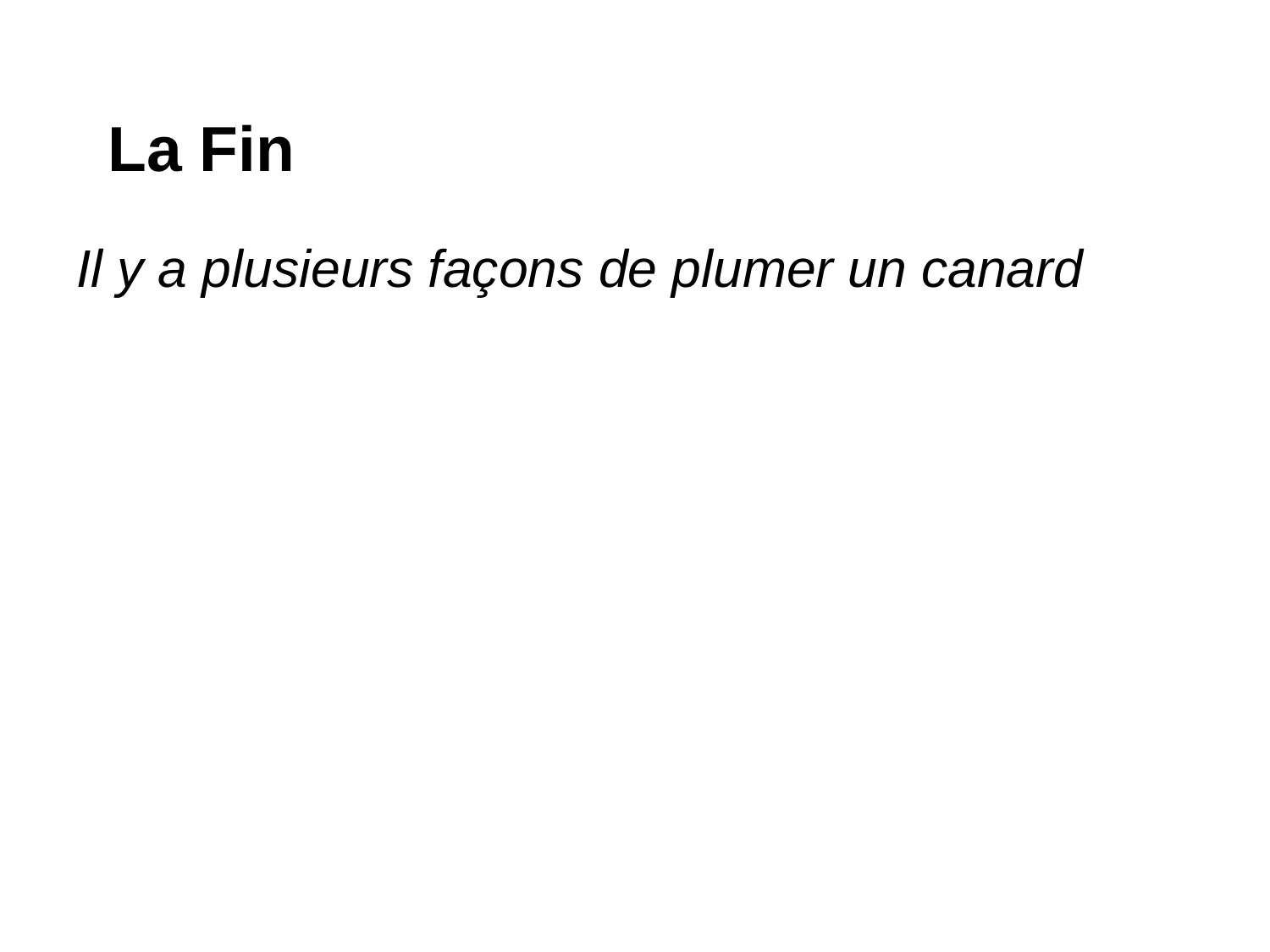

# La Fin
Il y a plusieurs façons de plumer un canard